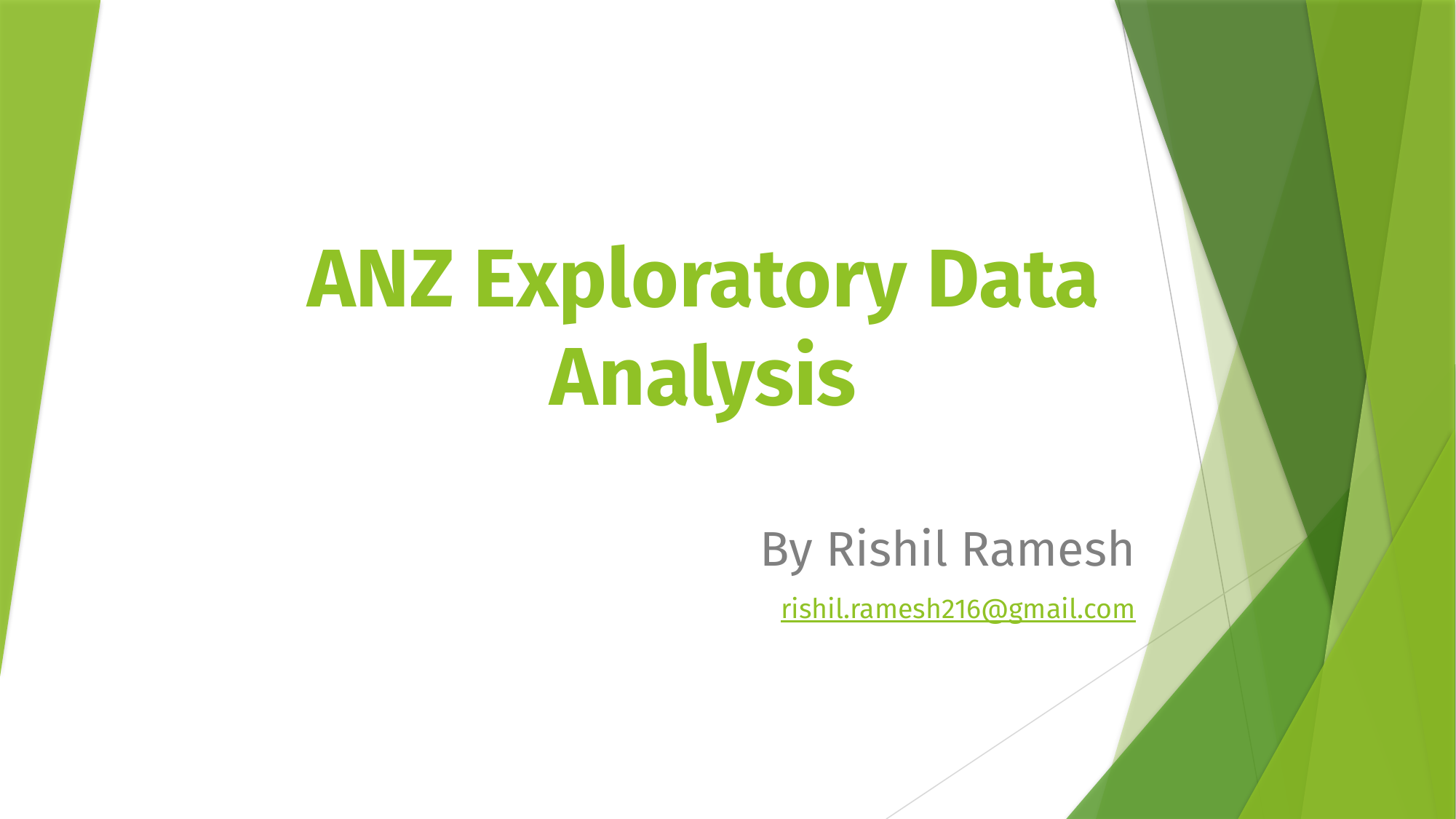

# ANZ Exploratory Data Analysis
By Rishil Ramesh
rishil.ramesh216@gmail.com